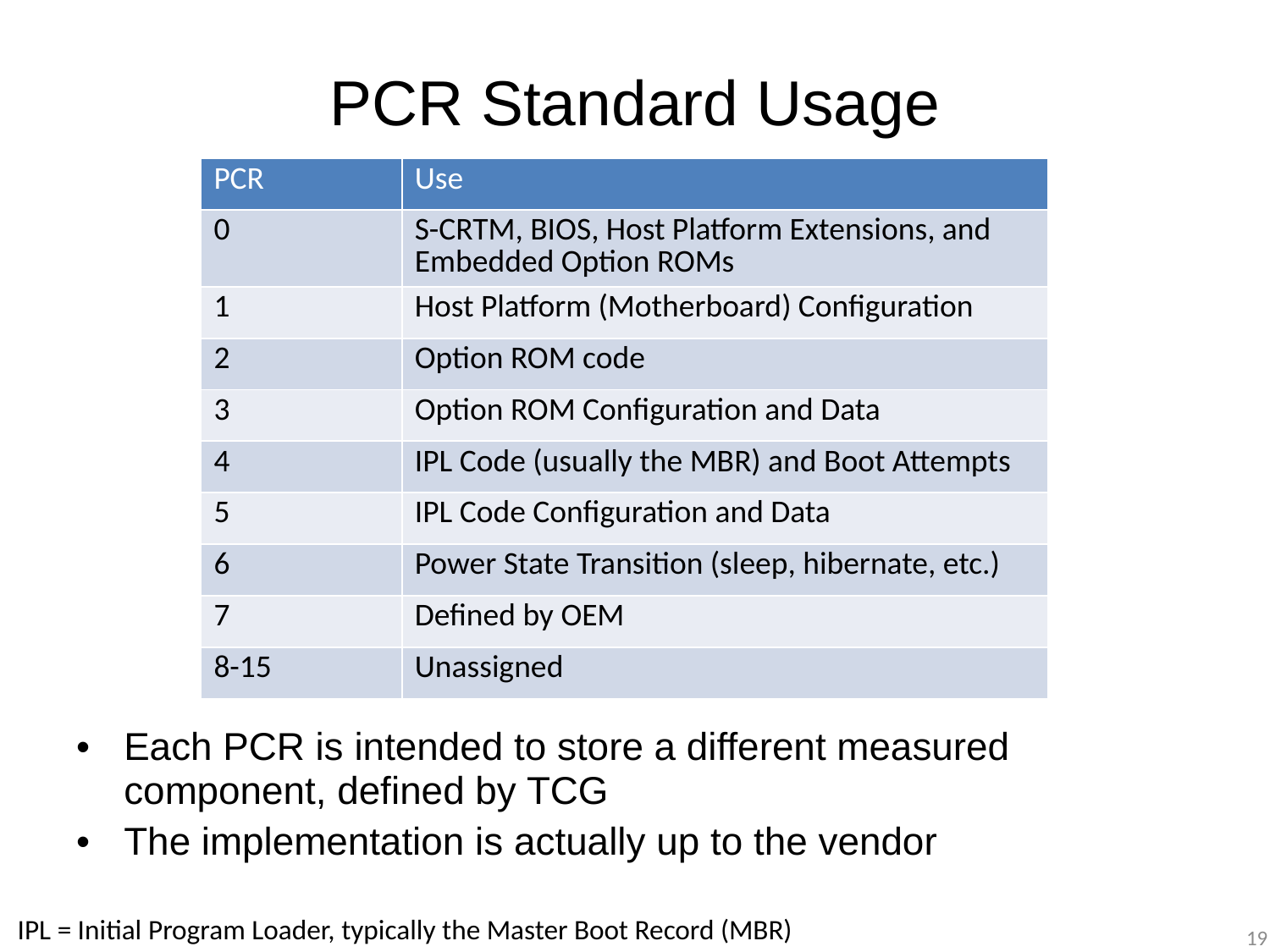

# PCR Standard Usage
| PCR | Use |
| --- | --- |
| 0 | S-CRTM, BIOS, Host Platform Extensions, and Embedded Option ROMs |
| 1 | Host Platform (Motherboard) Configuration |
| 2 | Option ROM code |
| 3 | Option ROM Configuration and Data |
| 4 | IPL Code (usually the MBR) and Boot Attempts |
| 5 | IPL Code Configuration and Data |
| 6 | Power State Transition (sleep, hibernate, etc.) |
| 7 | Defined by OEM |
| 8-15 | Unassigned |
Each PCR is intended to store a different measured component, defined by TCG
The implementation is actually up to the vendor
IPL = Initial Program Loader, typically the Master Boot Record (MBR)
19